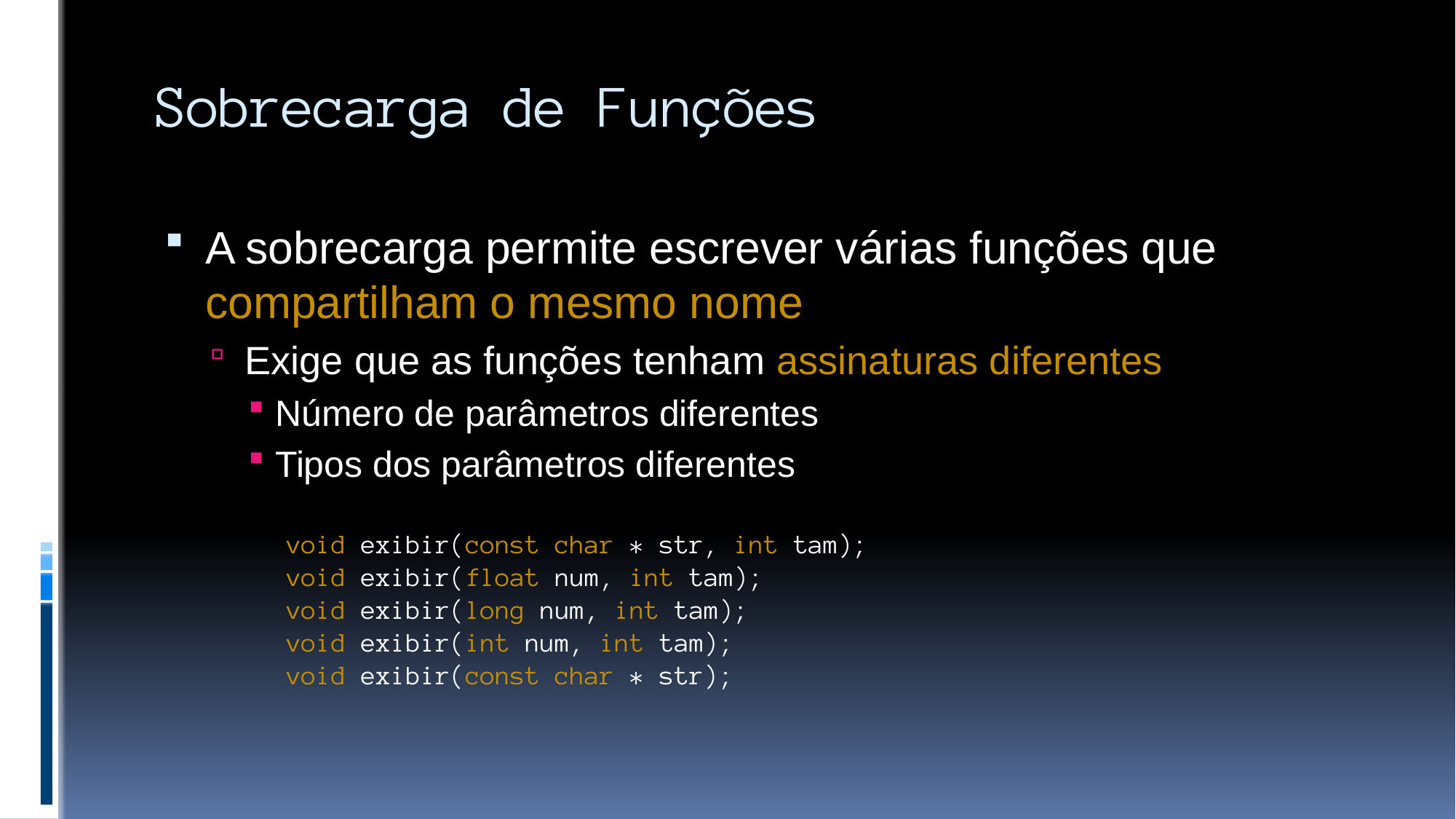

# Sobrecarga de Funções
A sobrecarga permite escrever várias funções que compartilham o mesmo nome
Exige que as funções tenham assinaturas diferentes
Número de parâmetros diferentes
Tipos dos parâmetros diferentes

void exibir(const char * str, int tam);
void exibir(float num, int tam);
void exibir(long num, int tam);
void exibir(int num, int tam);
void exibir(const char * str);